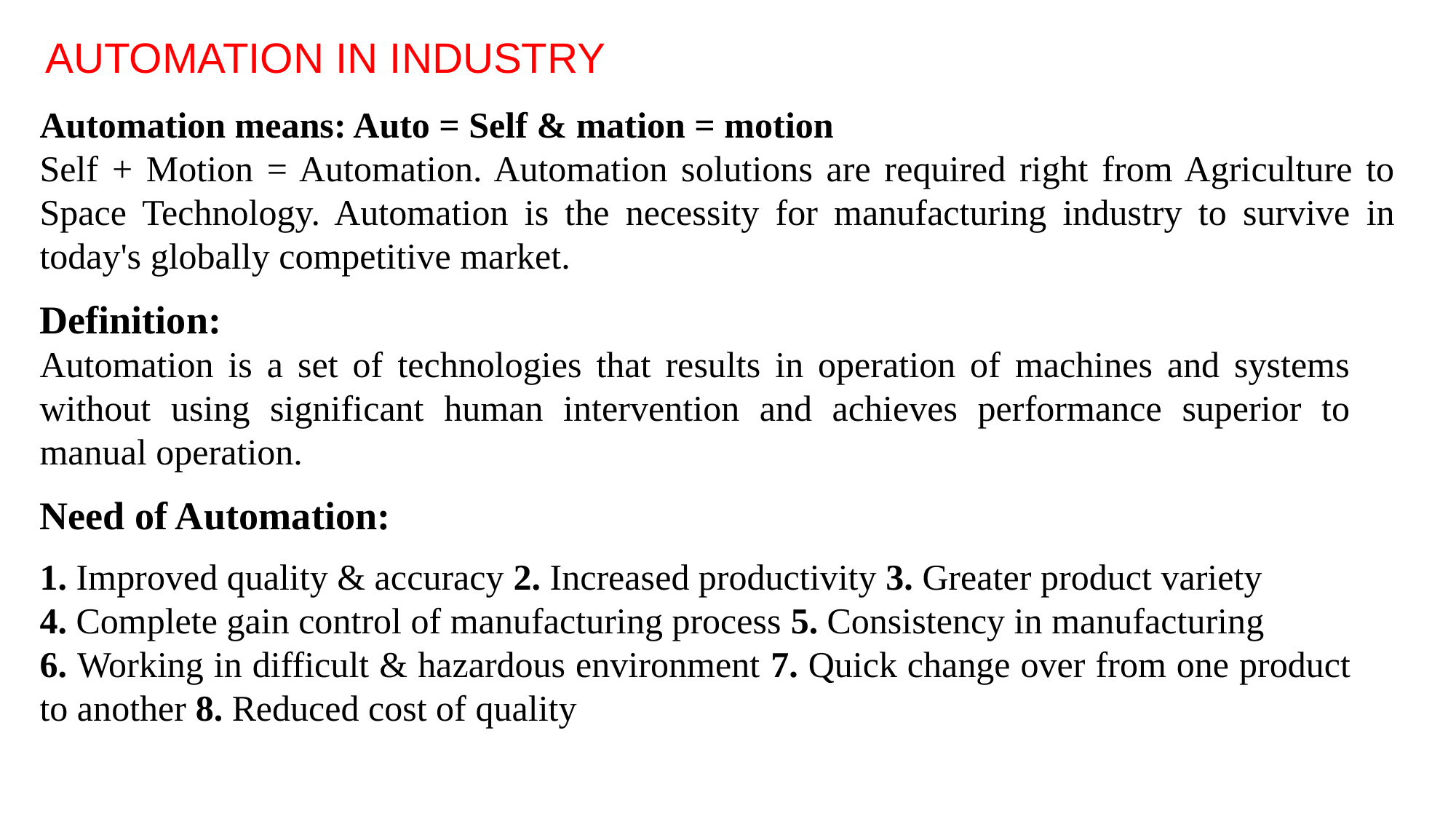

AUTOMATION IN INDUSTRY
Automation means: Auto = Self & mation = motion
Self + Motion = Automation. Automation solutions are required right from Agriculture to Space Technology. Automation is the necessity for manufacturing industry to survive in today's globally competitive market.
Definition:
Automation is a set of technologies that results in operation of machines and systems without using significant human intervention and achieves performance superior to manual operation.
Need of Automation:
1. Improved quality & accuracy 2. Increased productivity 3. Greater product variety
4. Complete gain control of manufacturing process 5. Consistency in manufacturing
6. Working in difficult & hazardous environment 7. Quick change over from one product to another 8. Reduced cost of quality
14